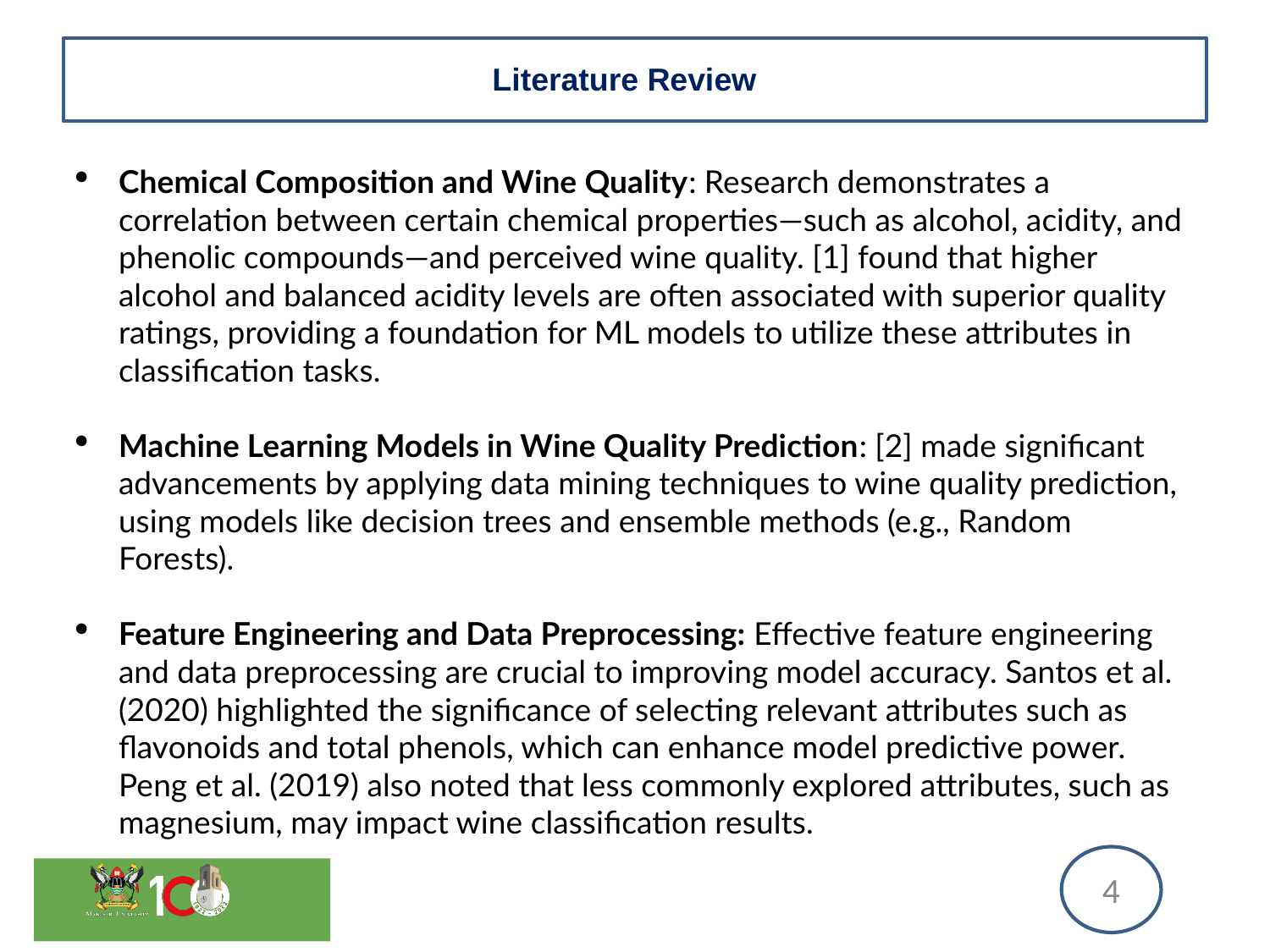

# Literature Review
Chemical Composition and Wine Quality: Research demonstrates a correlation between certain chemical properties—such as alcohol, acidity, and phenolic compounds—and perceived wine quality. [1] found that higher alcohol and balanced acidity levels are often associated with superior quality ratings, providing a foundation for ML models to utilize these attributes in classification tasks.

Machine Learning Models in Wine Quality Prediction: [2] made significant advancements by applying data mining techniques to wine quality prediction, using models like decision trees and ensemble methods (e.g., Random Forests).

Feature Engineering and Data Preprocessing: Effective feature engineering and data preprocessing are crucial to improving model accuracy. Santos et al. (2020) highlighted the significance of selecting relevant attributes such as flavonoids and total phenols, which can enhance model predictive power. Peng et al. (2019) also noted that less commonly explored attributes, such as magnesium, may impact wine classification results.